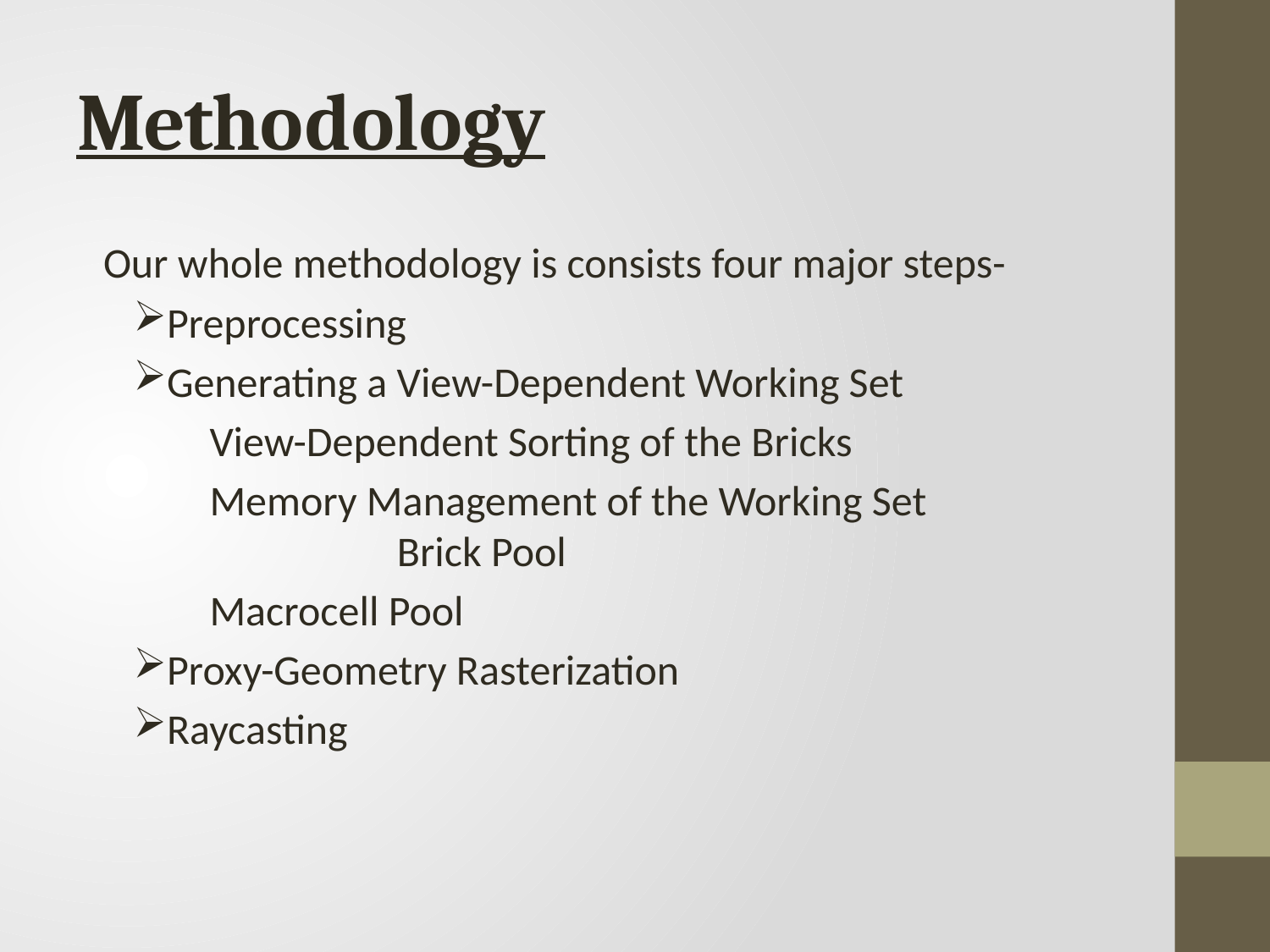

# Methodology
 Our whole methodology is consists four major steps-
Preprocessing
Generating a View-Dependent Working Set
        View-Dependent Sorting of the Bricks
        Memory Management of the Working Set                 	            	 Brick Pool
        Macrocell Pool
Proxy-Geometry Rasterization
Raycasting